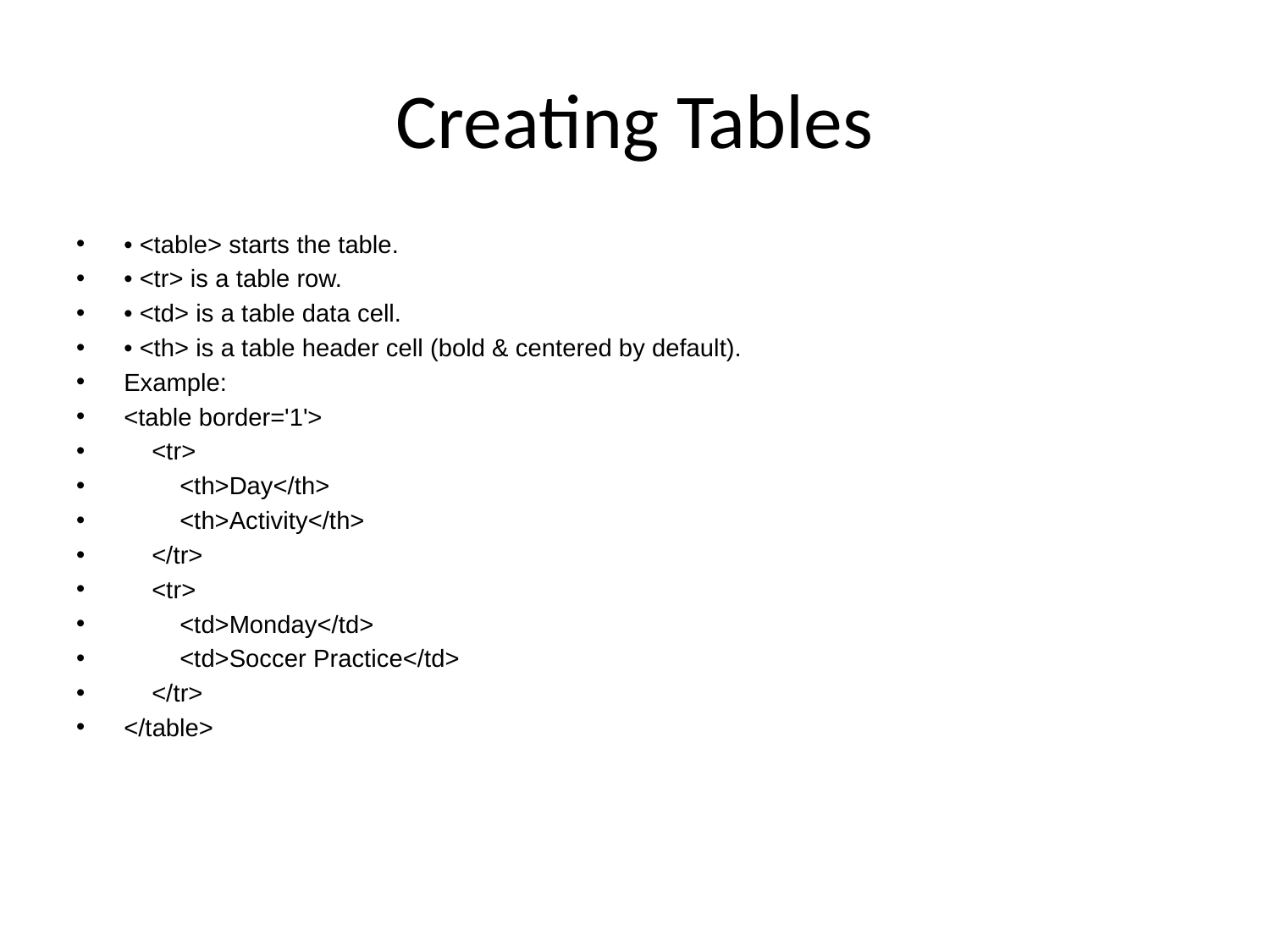

# Creating Tables
• <table> starts the table.
• <tr> is a table row.
• <td> is a table data cell.
• <th> is a table header cell (bold & centered by default).
Example:
<table border='1'>
    <tr>
        <th>Day</th>
        <th>Activity</th>
    </tr>
    <tr>
        <td>Monday</td>
        <td>Soccer Practice</td>
    </tr>
</table>